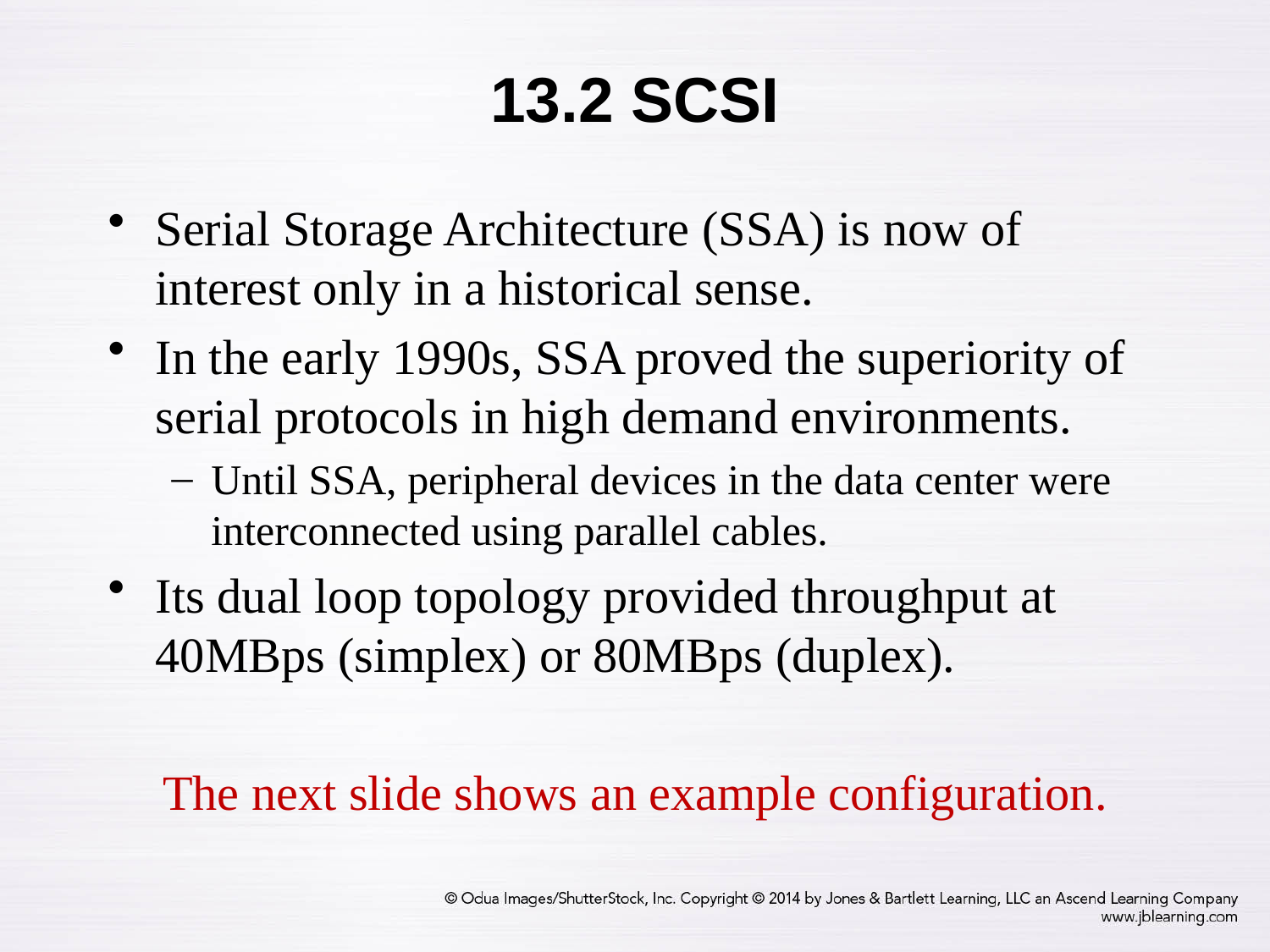

# 13.2 SCSI
Serial Storage Architecture (SSA) is now of interest only in a historical sense.
In the early 1990s, SSA proved the superiority of serial protocols in high demand environments.
Until SSA, peripheral devices in the data center were interconnected using parallel cables.
Its dual loop topology provided throughput at 40MBps (simplex) or 80MBps (duplex).

The next slide shows an example configuration.